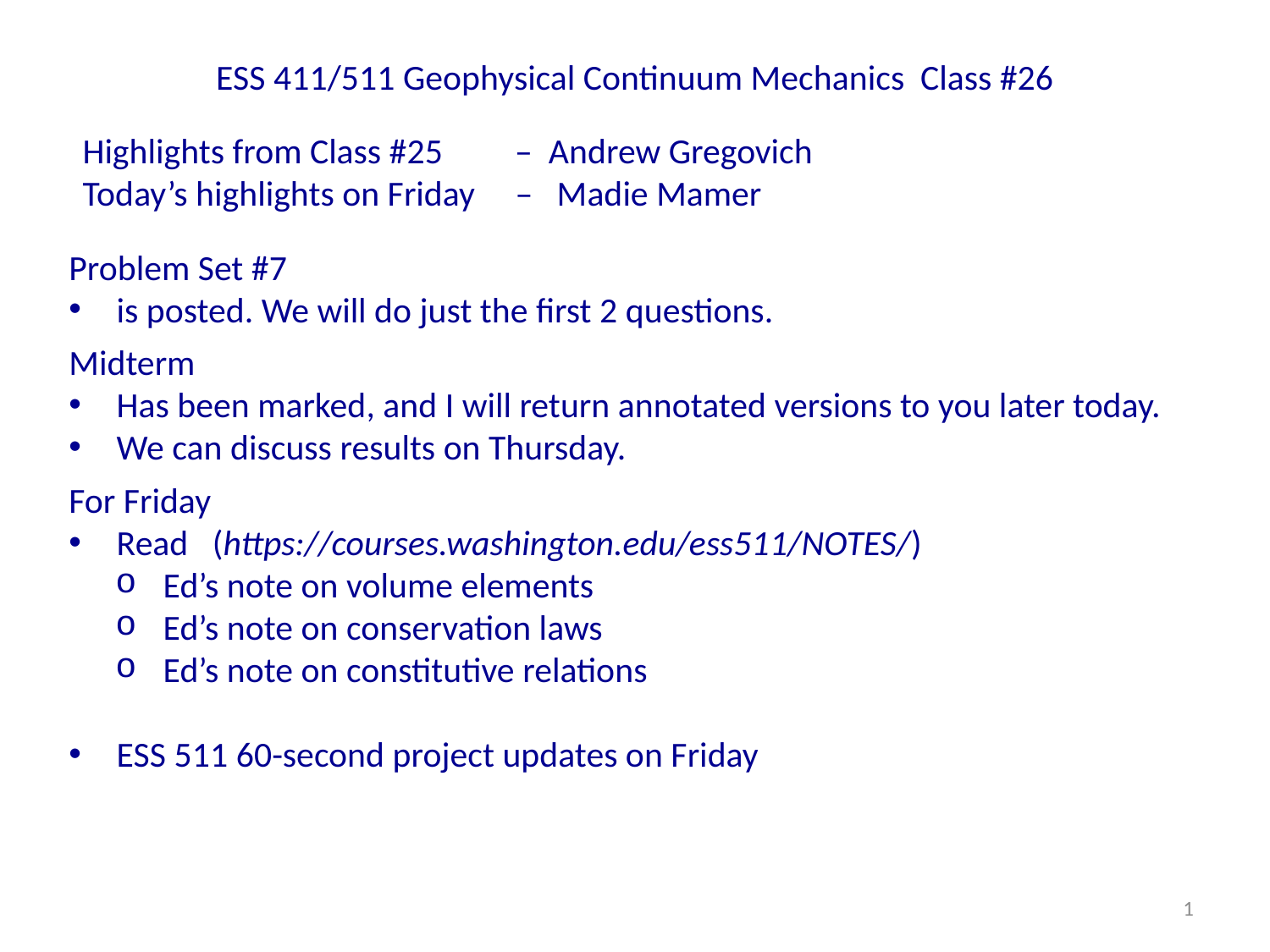

# ESS 411/511 Geophysical Continuum Mechanics  Class #26
Highlights from Class #25         –  Andrew Gregovich
Today’s highlights on Friday     –   Madie Mamer
Problem Set #7
is posted. We will do just the first 2 questions.
Midterm
Has been marked, and I will return annotated versions to you later today.
We can discuss results on Thursday.
For Friday
Read   (https://courses.washington.edu/ess511/NOTES/)
Ed’s note on volume elements
Ed’s note on conservation laws
Ed’s note on constitutive relations

ESS 511 60-second project updates on Friday
1